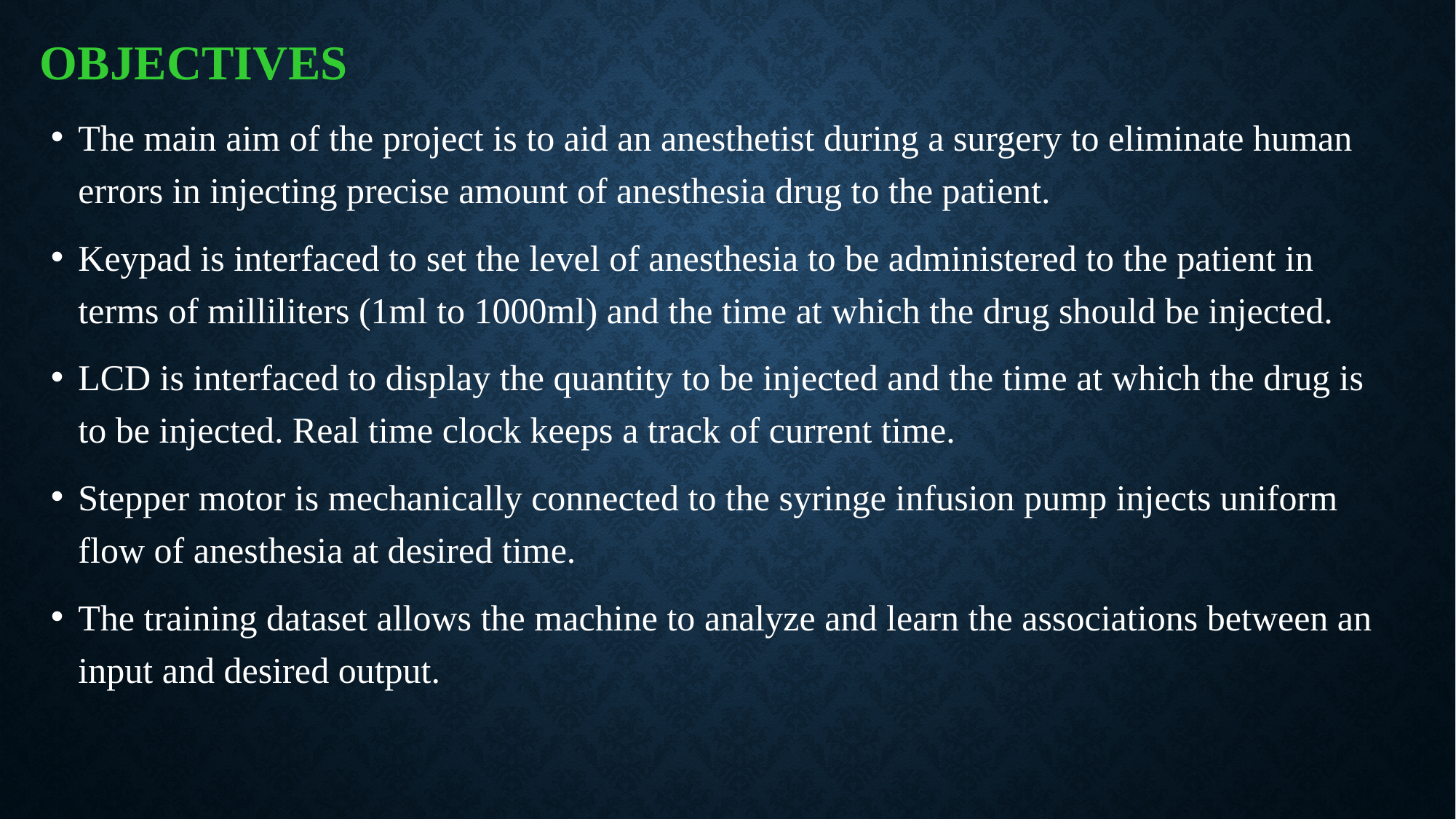

# objectives
The main aim of the project is to aid an anesthetist during a surgery to eliminate human errors in injecting precise amount of anesthesia drug to the patient.
Keypad is interfaced to set the level of anesthesia to be administered to the patient in terms of milliliters (1ml to 1000ml) and the time at which the drug should be injected.
LCD is interfaced to display the quantity to be injected and the time at which the drug is to be injected. Real time clock keeps a track of current time.
Stepper motor is mechanically connected to the syringe infusion pump injects uniform flow of anesthesia at desired time.
The training dataset allows the machine to analyze and learn the associations between an input and desired output.